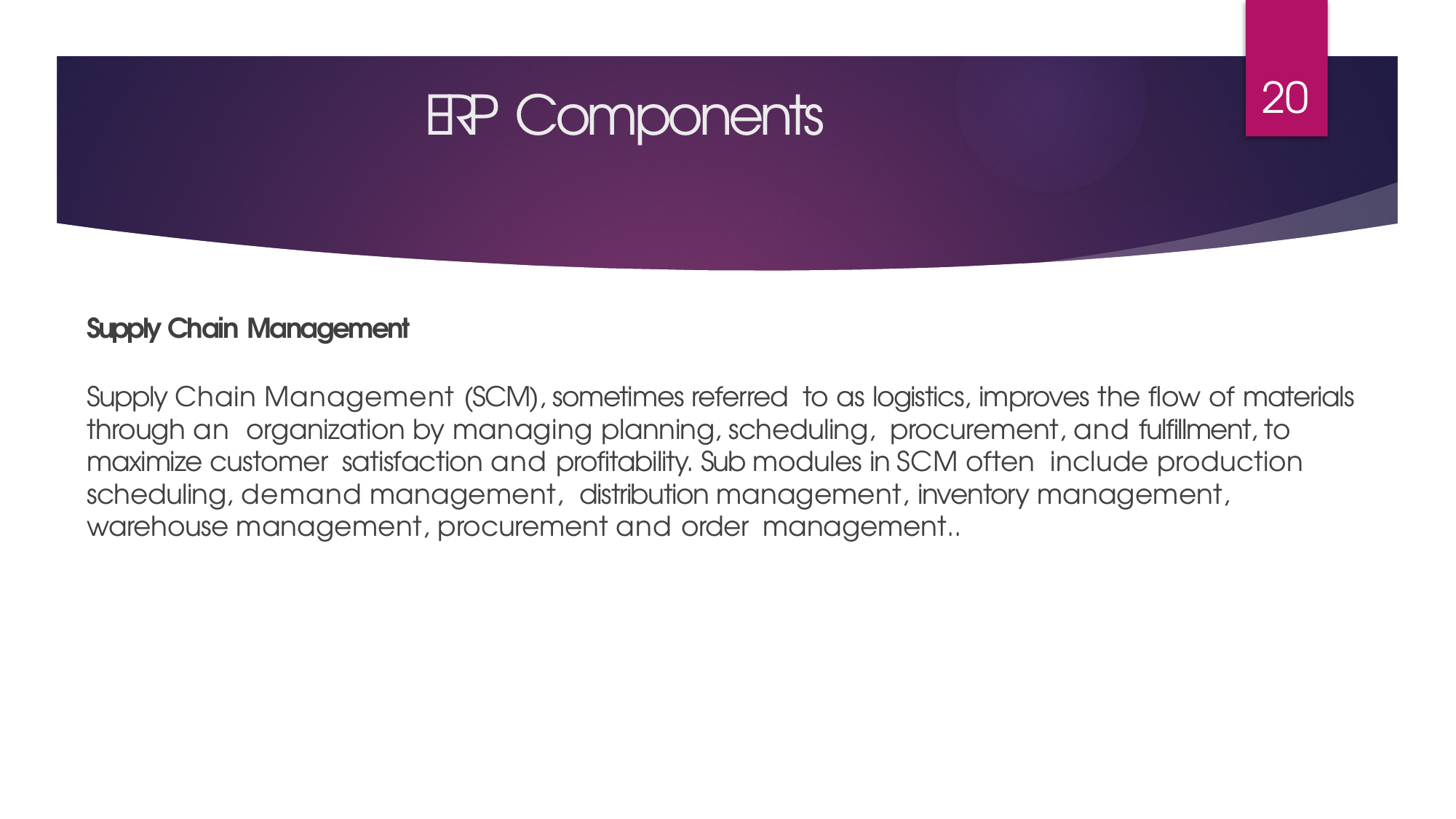

20
# ERP Components
Supply Chain Management

Supply Chain Management (SCM), sometimes referred  to as logistics, improves the flow of materials through an  organization by managing planning, scheduling,  procurement, and fulfillment, to maximize customer  satisfaction and profitability. Sub modules in SCM often  include production scheduling, demand management,  distribution management, inventory management,  warehouse management, procurement and order  management..